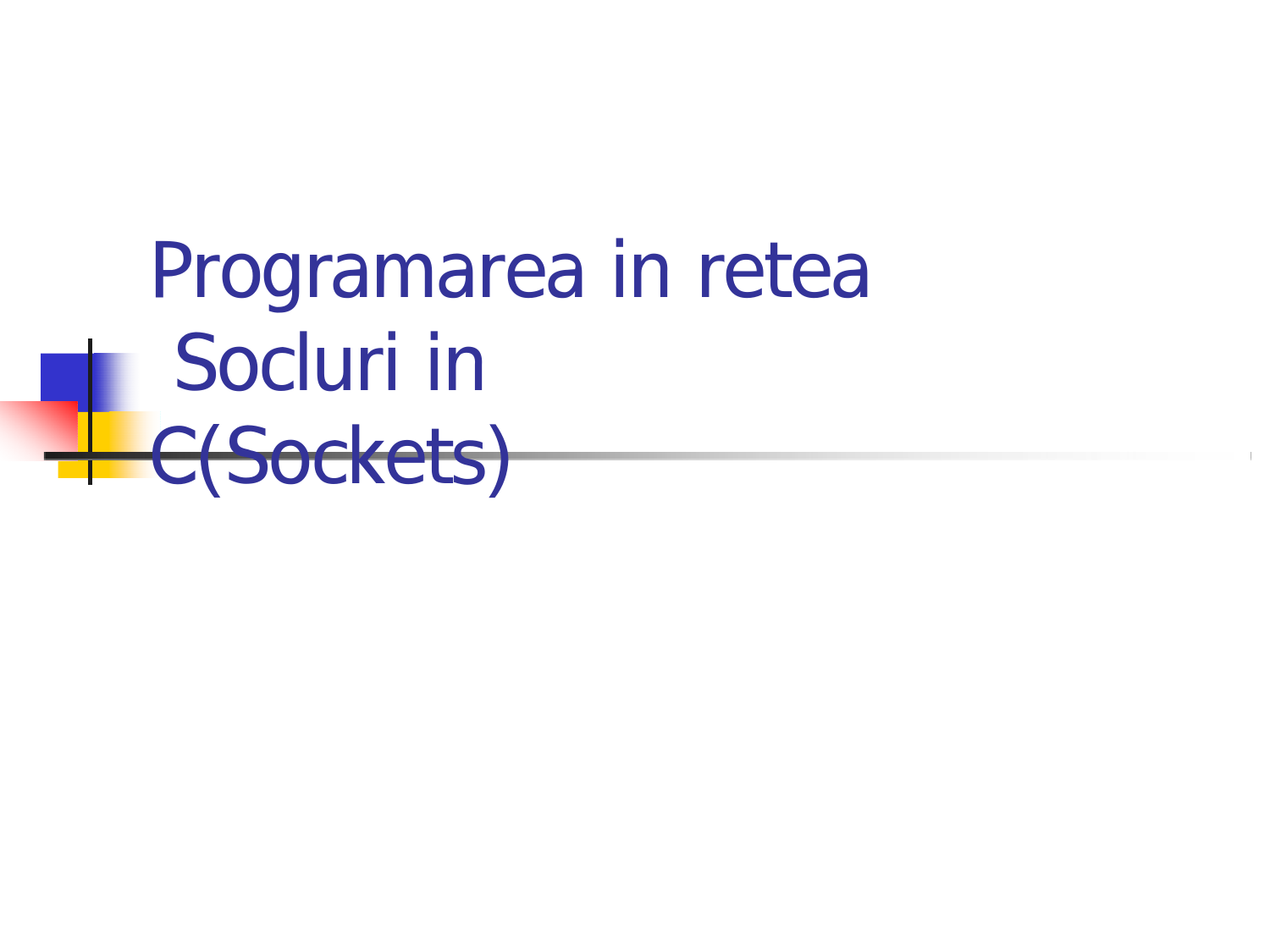

# Programarea in retea  Socluri in C(Sockets)